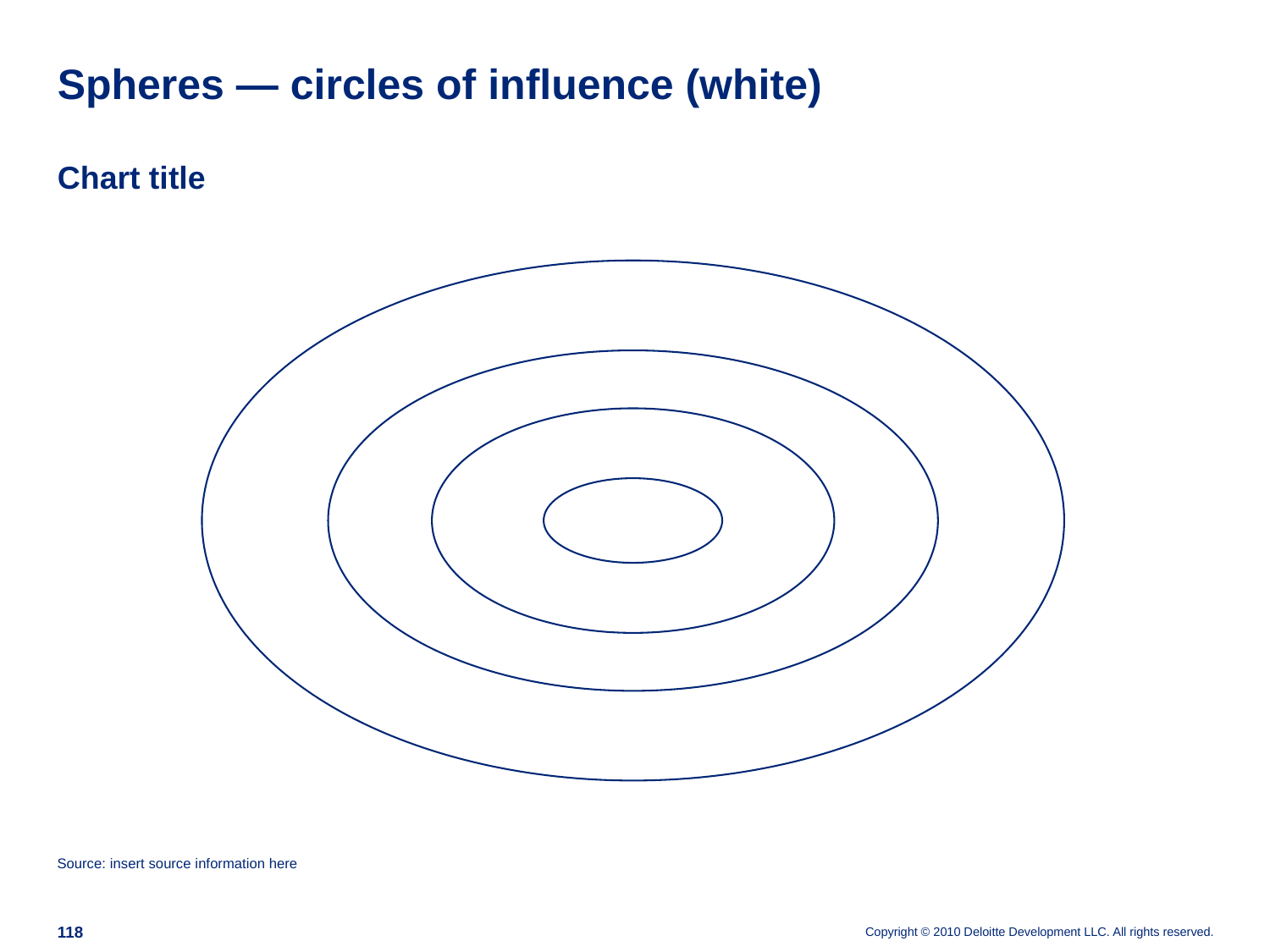

# Spheres — circles of influence (white)
Chart title

Source: insert source information here